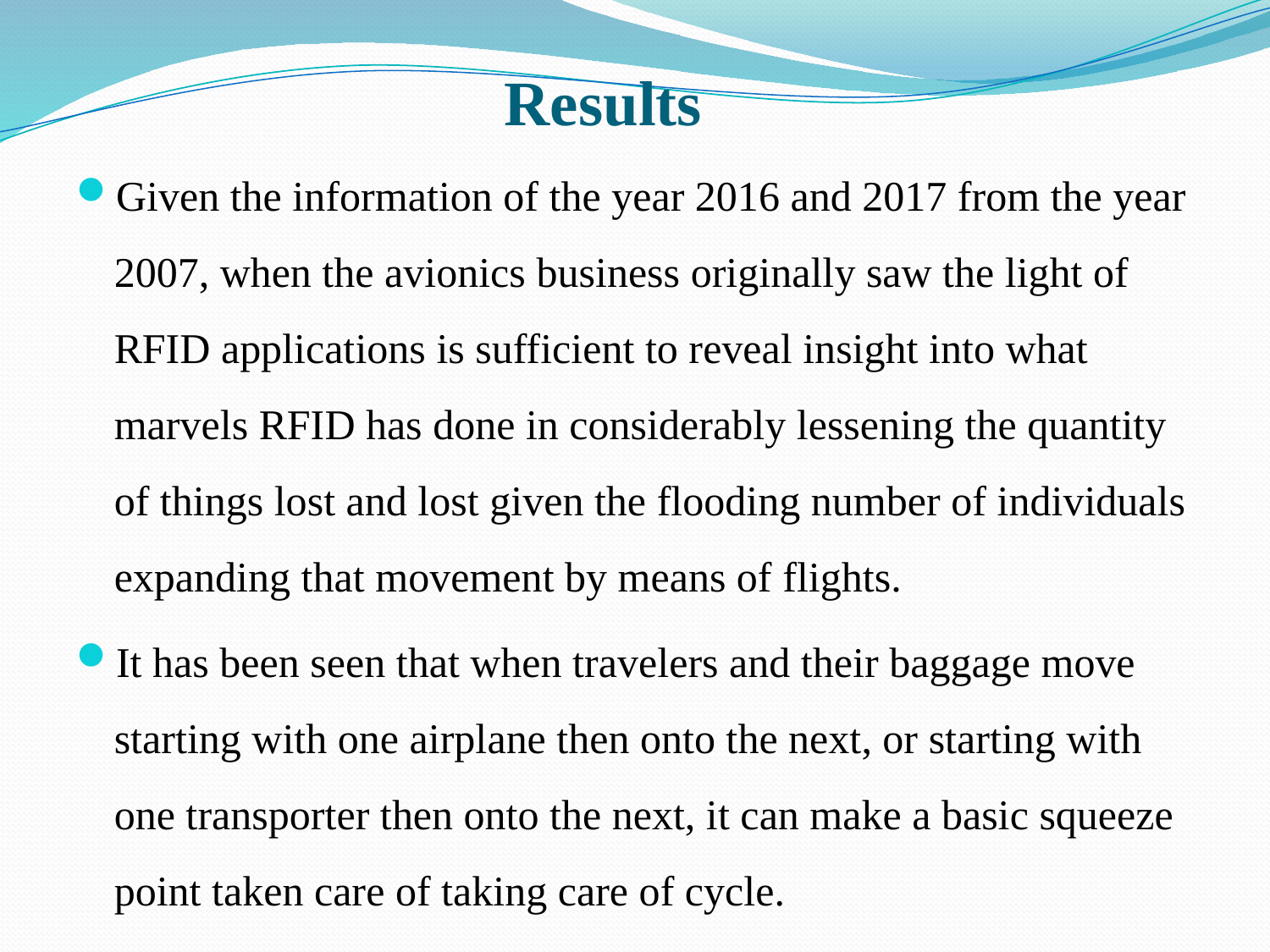

# Results
Given the information of the year 2016 and 2017 from the year 2007, when the avionics business originally saw the light of RFID applications is sufficient to reveal insight into what marvels RFID has done in considerably lessening the quantity of things lost and lost given the flooding number of individuals expanding that movement by means of flights.
It has been seen that when travelers and their baggage move starting with one airplane then onto the next, or starting with one transporter then onto the next, it can make a basic squeeze point taken care of taking care of cycle.